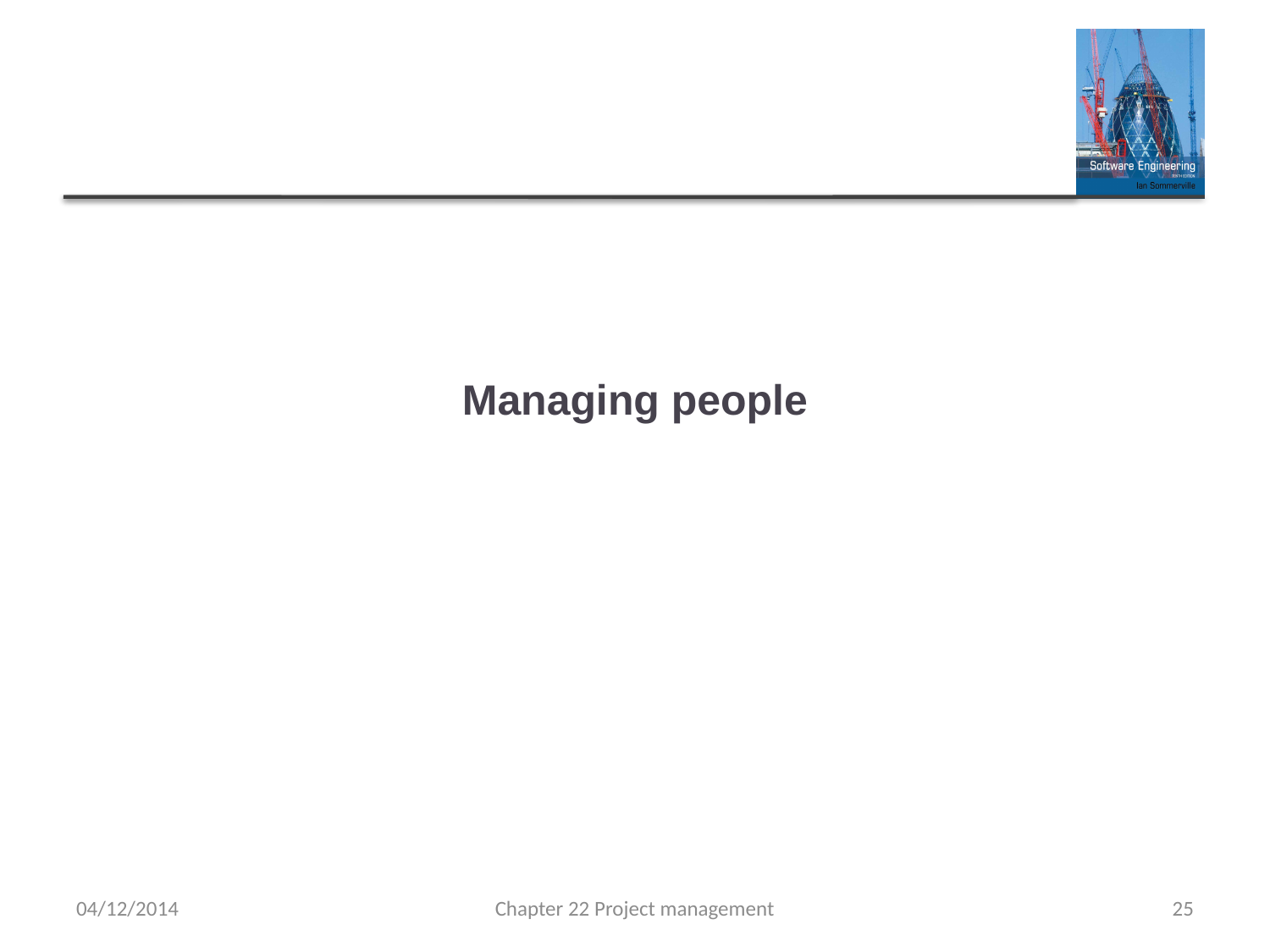

# Managing people
04/12/2014
Chapter 22 Project management
25